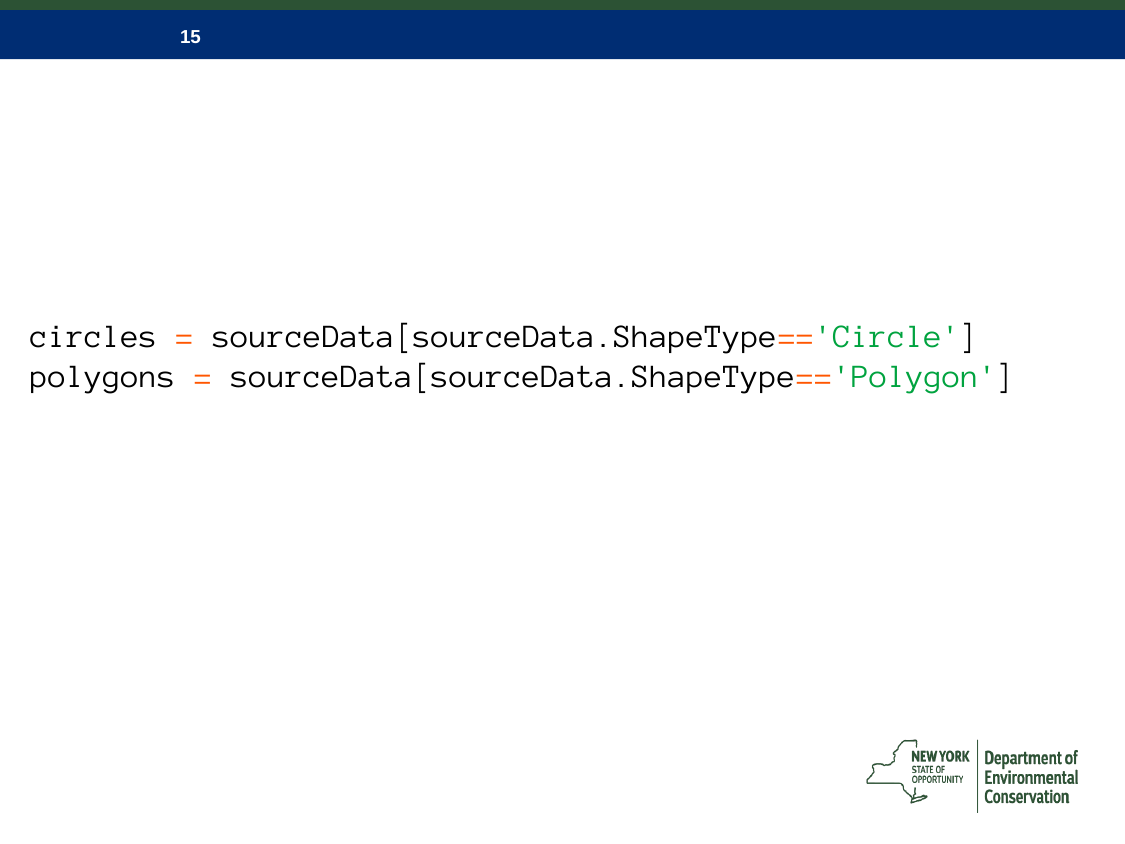

#
circles = sourceData[sourceData.ShapeType=='Circle']
polygons = sourceData[sourceData.ShapeType=='Polygon']